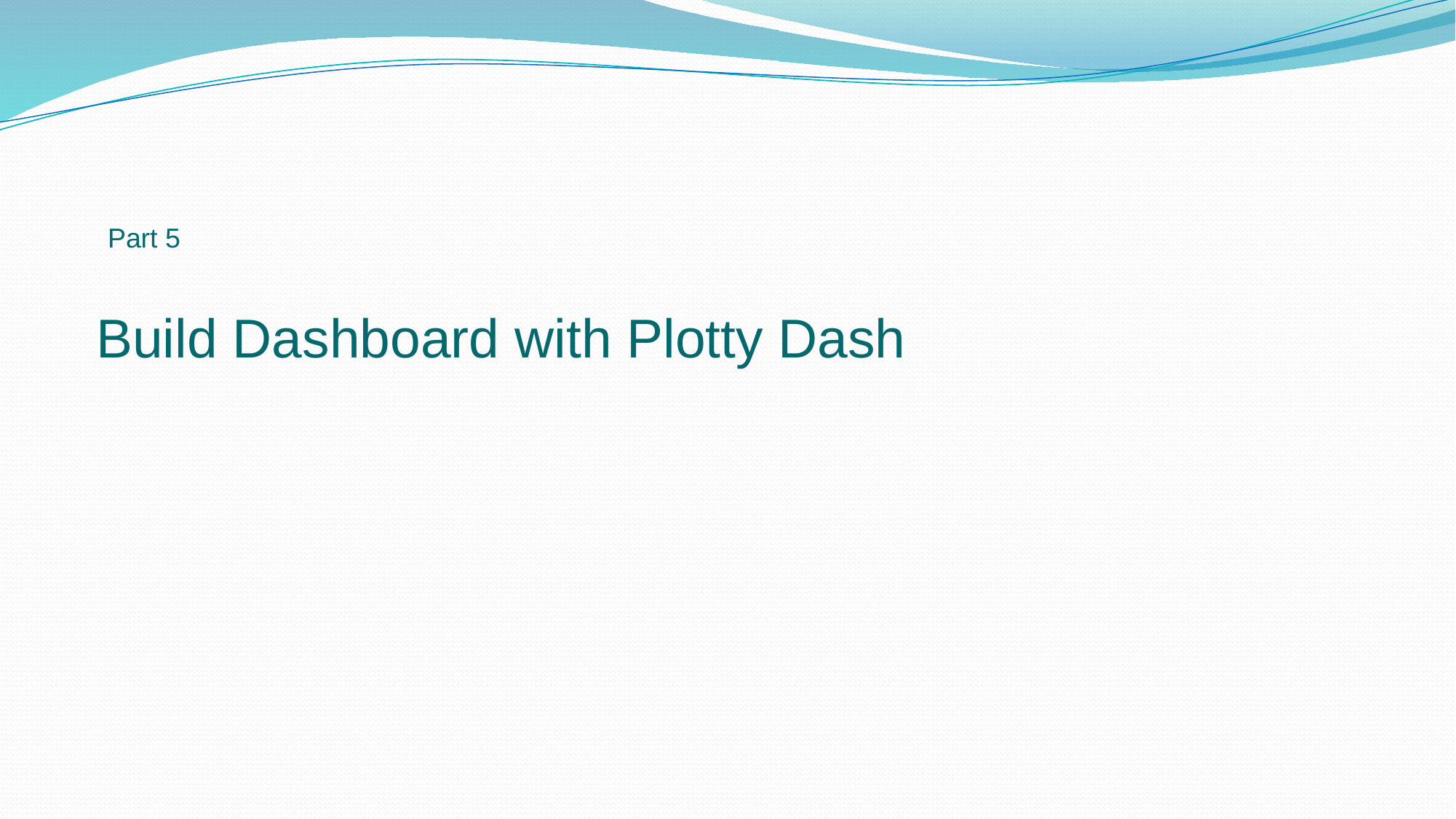

Part 5
Build Dashboard with Plotty Dash